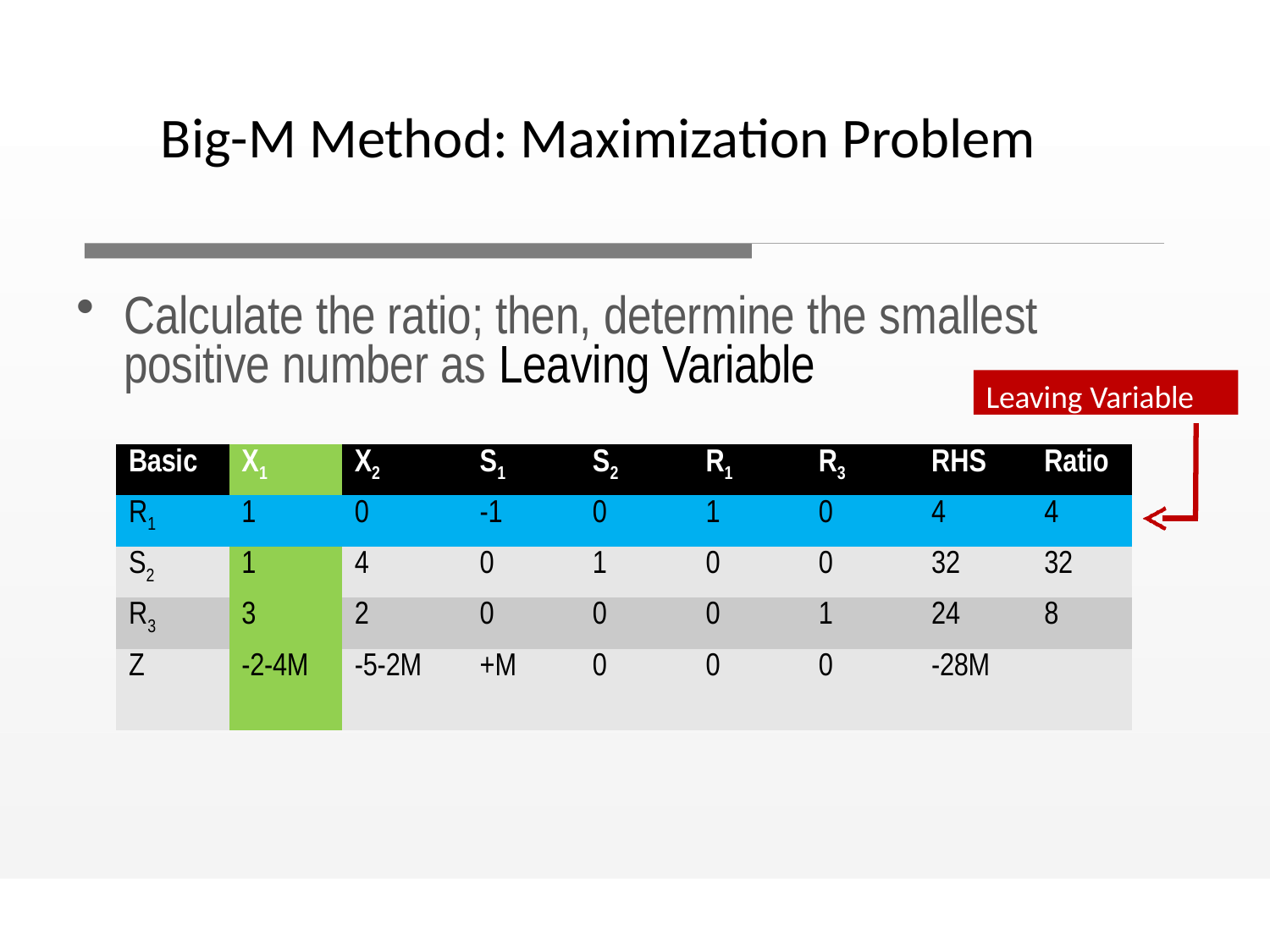

Big-M Method: Maximization Problem

Calculate the ratio; then, determine the smallest

positive number as Leaving Variable

Leaving Variable

| Basic | X1 | X2 S1 S2 R1 R3 RHS Ratio |
| --- | --- | --- |
| R1 | 1 | 0 -1 0 1 0 4 4 |
| S2 | 1 | 4 0 1 0 0 32 32 |
| R3 | 3 | 2 0 0 0 1 24 8 |
| Z | -2-4M | -5-2M +M 0 0 0 -28M |